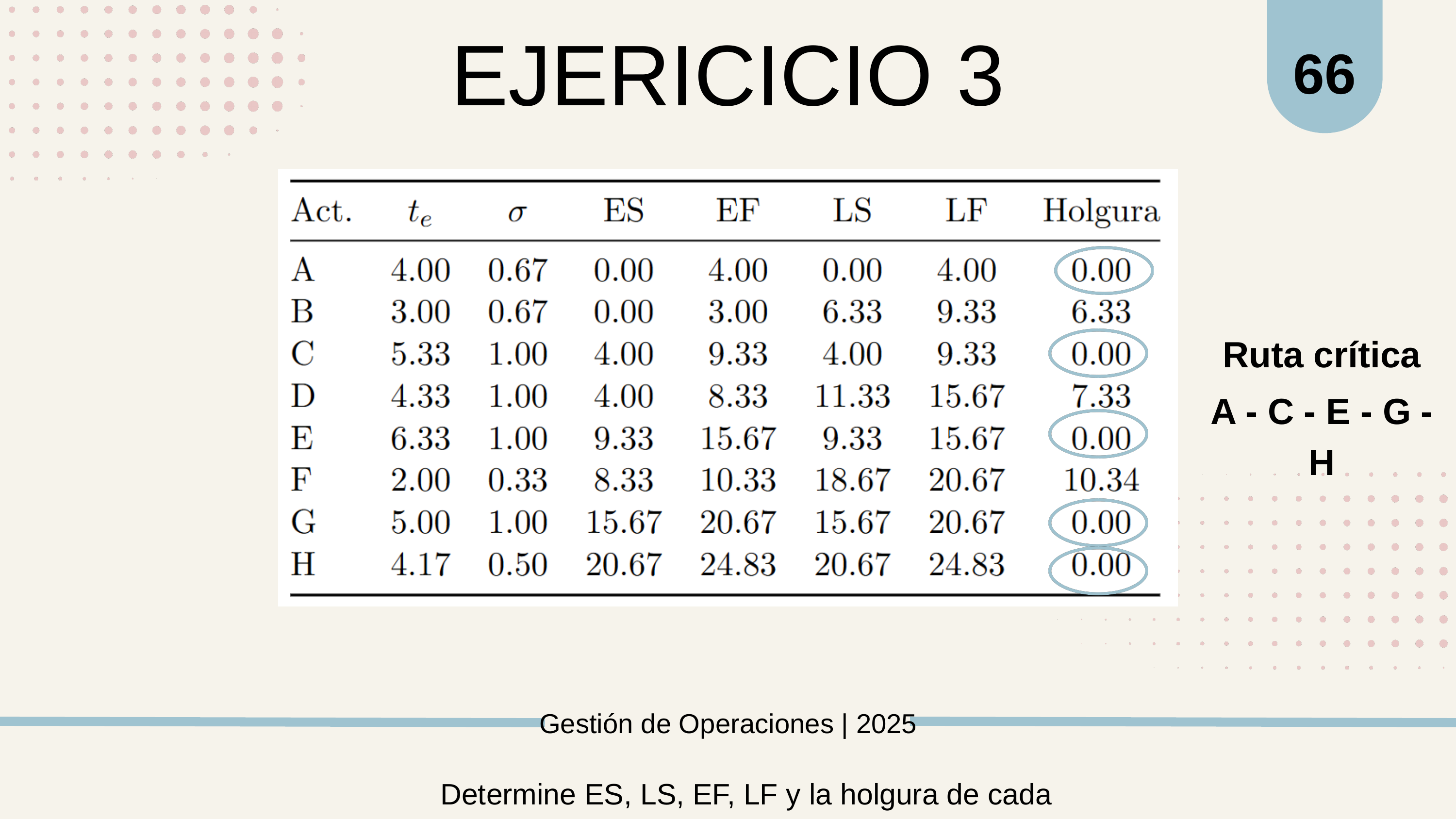

66

EJERICICIO 3

Ruta crítica

A - C - E - G - H

Gestión de Operaciones | 2025

Determine ES, LS, EF, LF y la holgura de cada actividad.